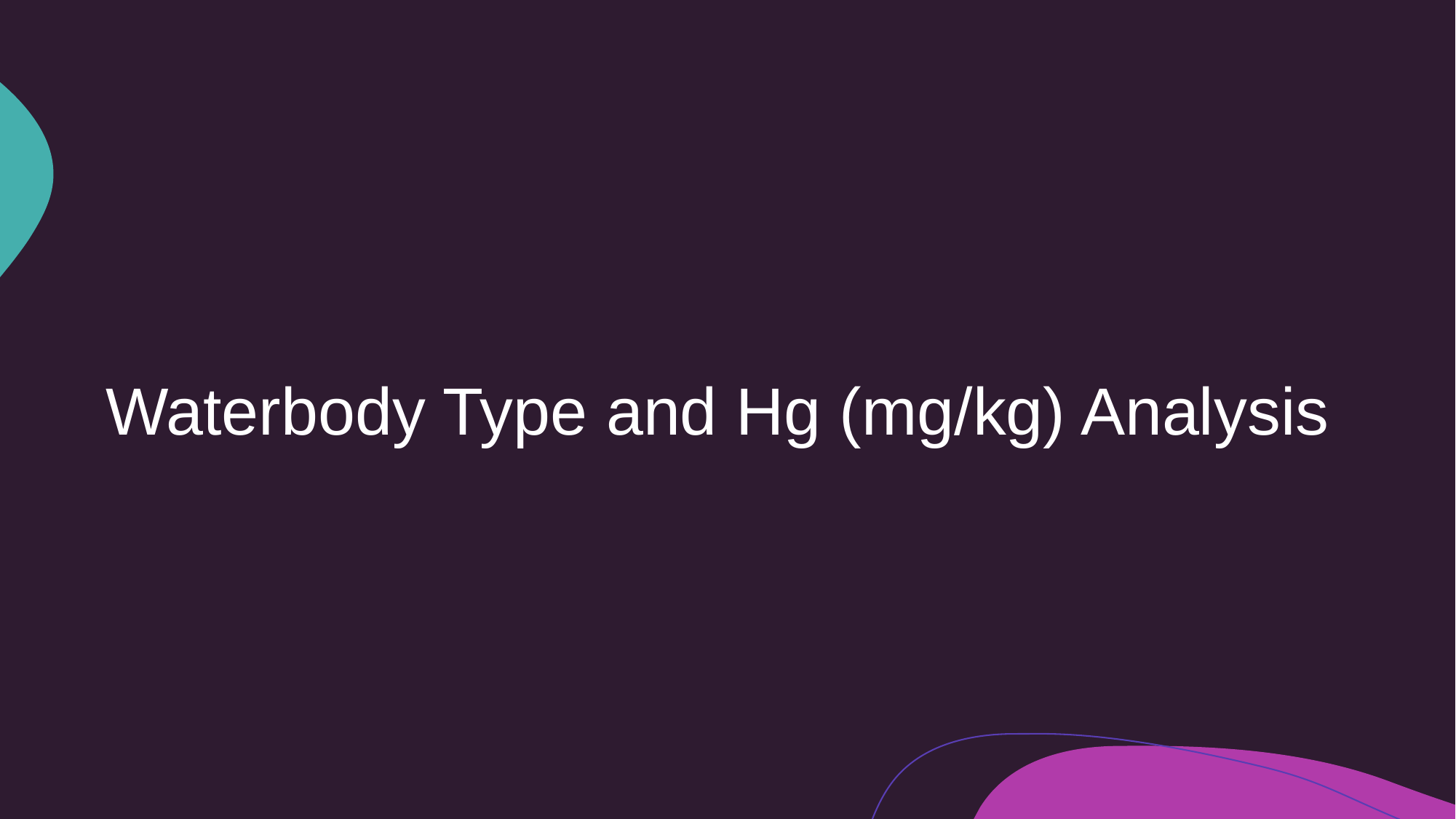

# Waterbody Type and Hg (mg/kg) Analysis